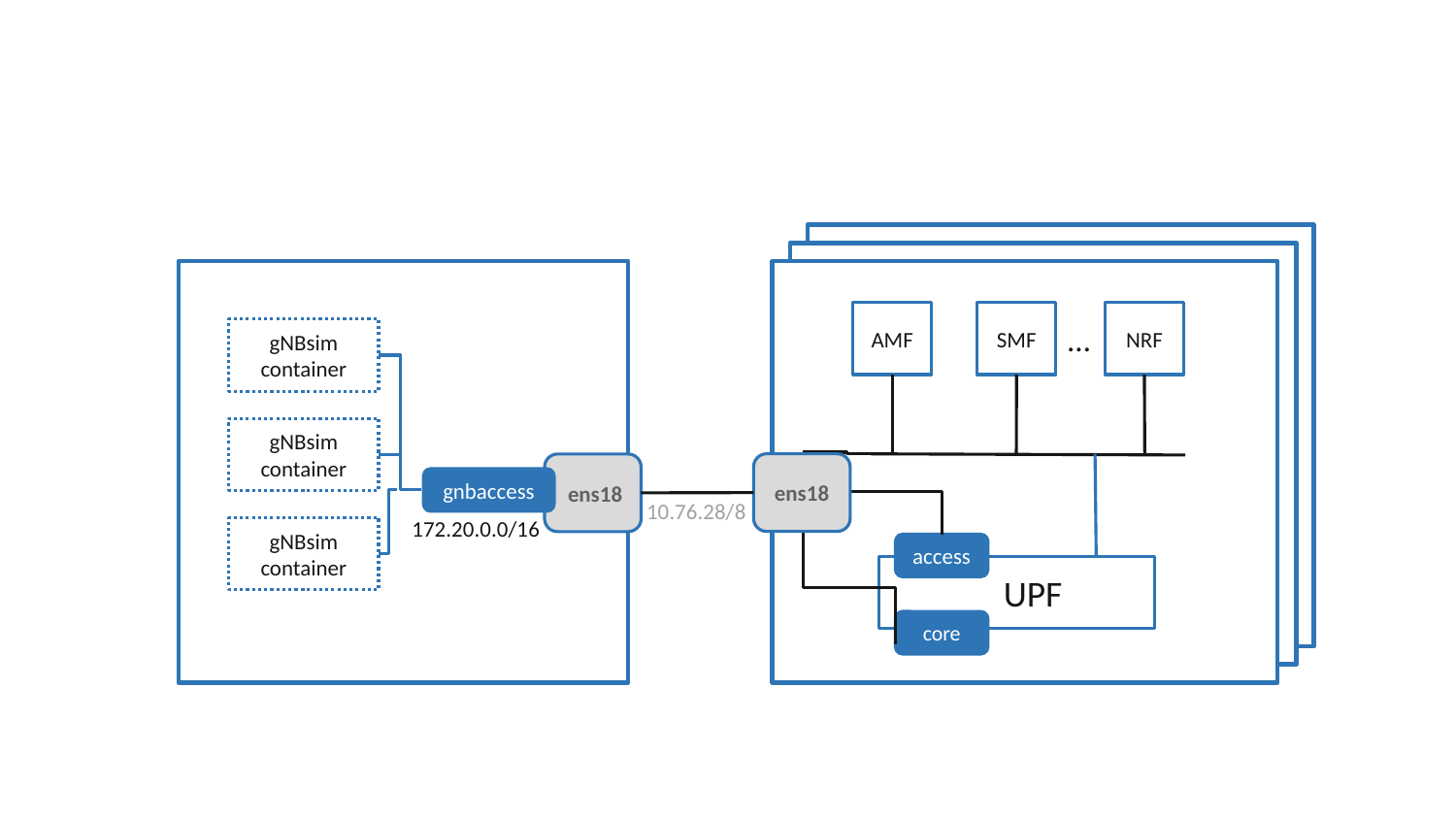

AMF
SMF
NRF
…
gNBsim container
gNBsim container
ens18
ens18
gnbaccess
10.76.28/8
172.20.0.0/16
gNBsim container
access
    UPF
core